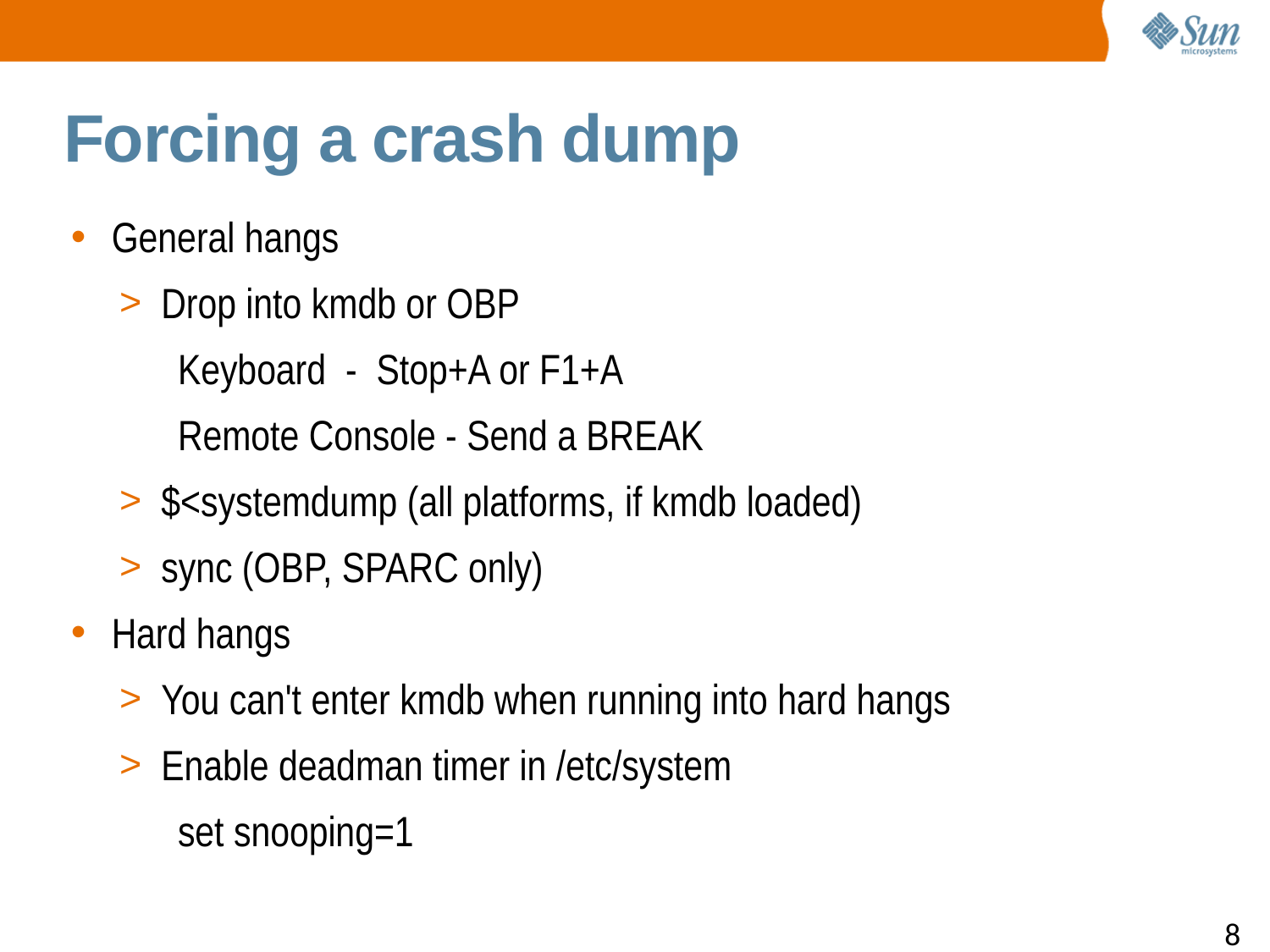

Forcing a crash dump
General hangs
Drop into kmdb or OBP
Keyboard  -  Stop+A or F1+A
Remote Console - Send a BREAK
$<systemdump (all platforms, if kmdb loaded)
sync (OBP, SPARC only)
Hard hangs
You can't enter kmdb when running into hard hangs
Enable deadman timer in /etc/system
set snooping=1

Footnote position, 12 pts.
8